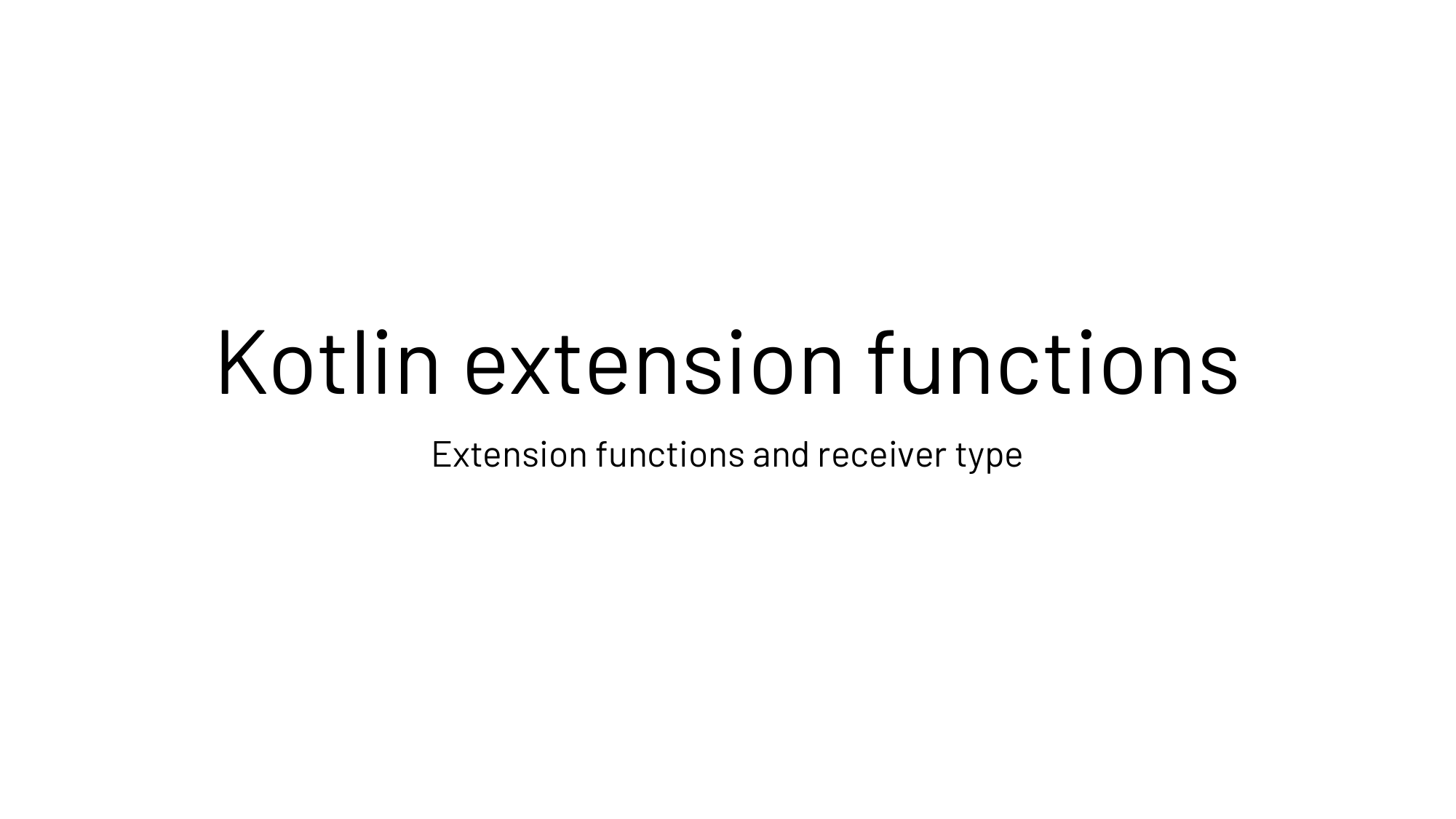

# Kotlin extension functions
Extension functions and receiver type